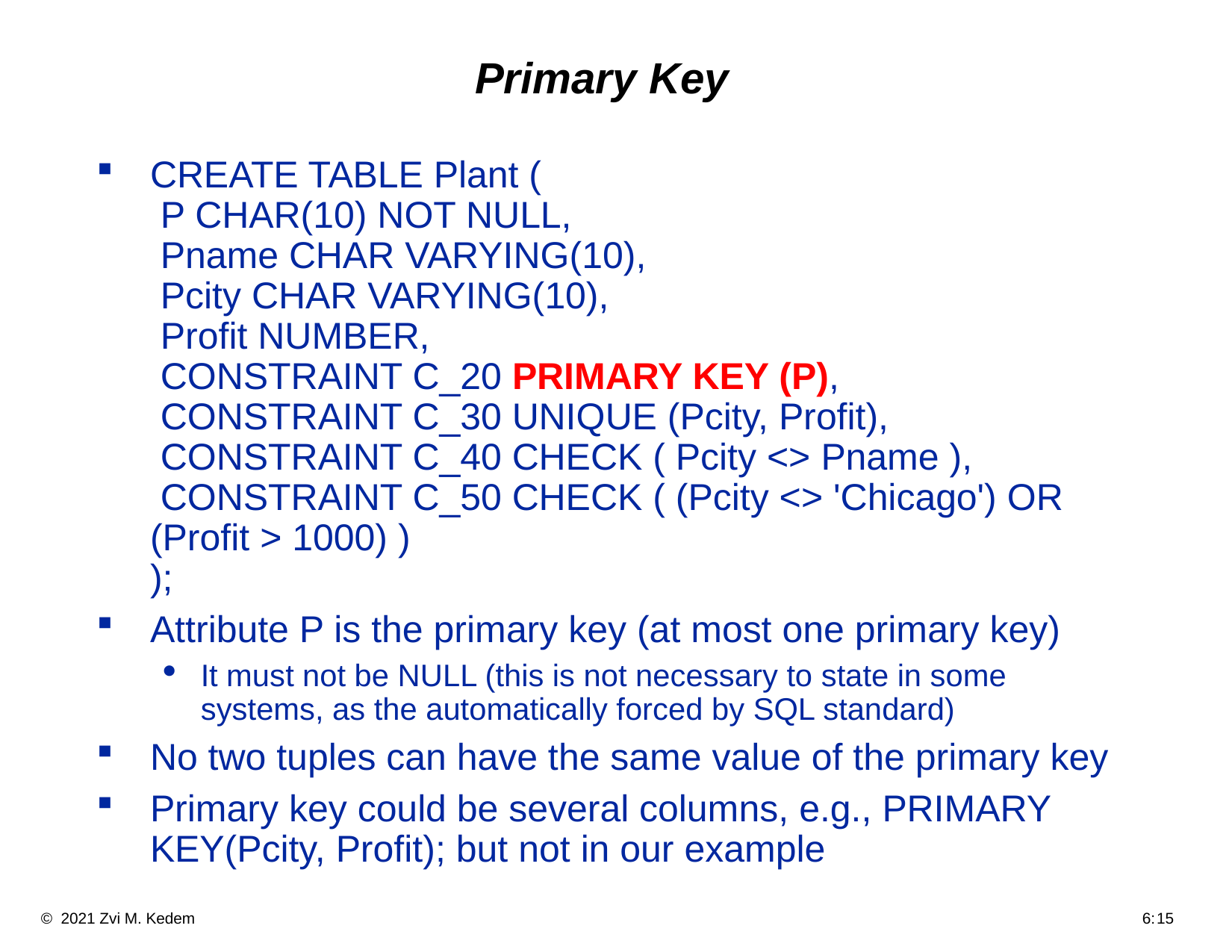

# Primary Key
CREATE TABLE Plant (
 P CHAR(10) NOT NULL,
 Pname CHAR VARYING(10),
 Pcity CHAR VARYING(10),
 Profit NUMBER,
 CONSTRAINT C_20 PRIMARY KEY (P),
 CONSTRAINT C_30 UNIQUE (Pcity, Profit),
 CONSTRAINT C_40 CHECK ( Pcity <> Pname ),
 CONSTRAINT C_50 CHECK ( (Pcity <> 'Chicago') OR (Profit > 1000) )
);
Attribute P is the primary key (at most one primary key)
It must not be NULL (this is not necessary to state in some systems, as the automatically forced by SQL standard)
No two tuples can have the same value of the primary key
Primary key could be several columns, e.g., PRIMARY KEY(Pcity, Profit); but not in our example